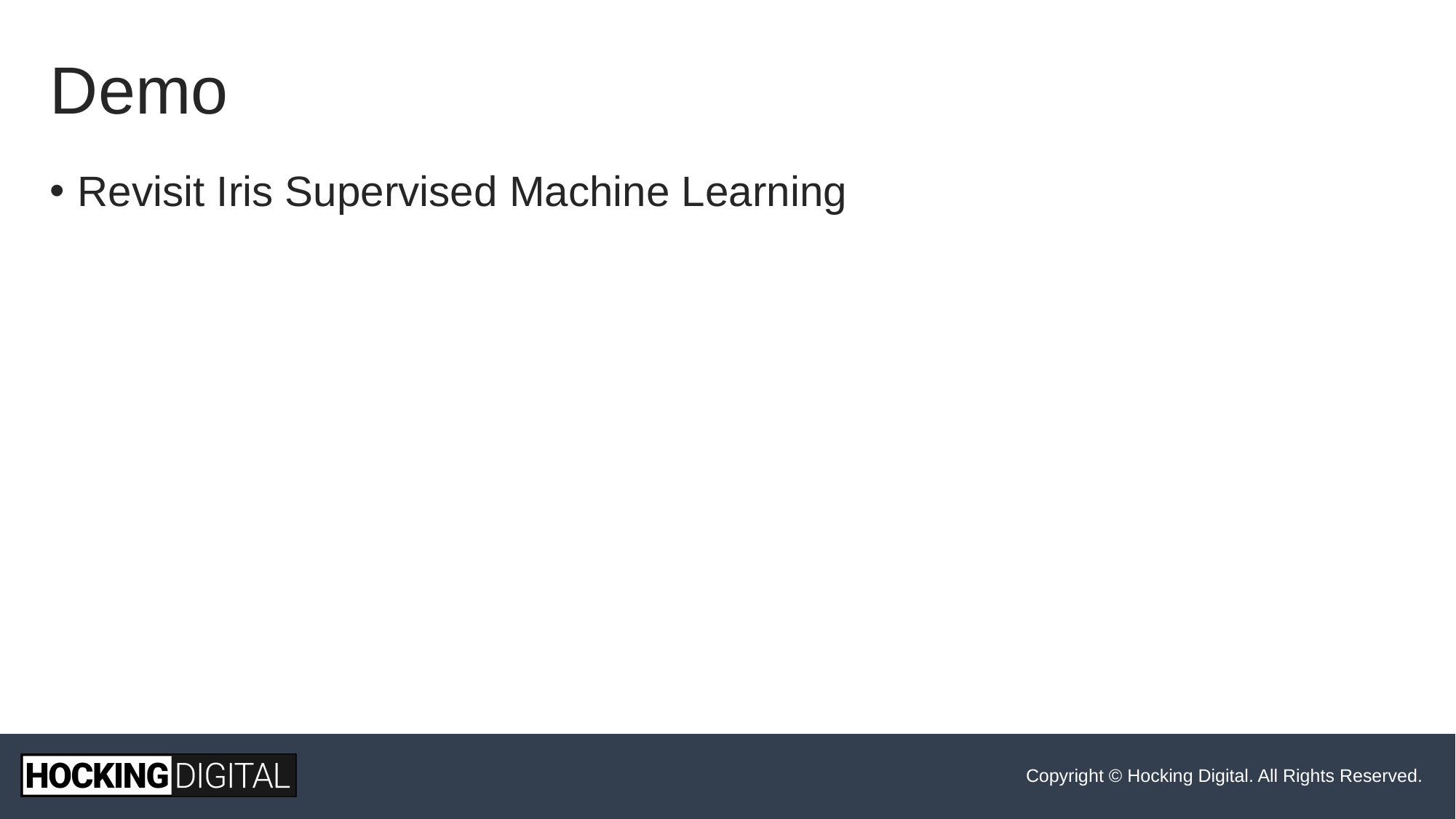

# Demo
Revisit Iris Supervised Machine Learning